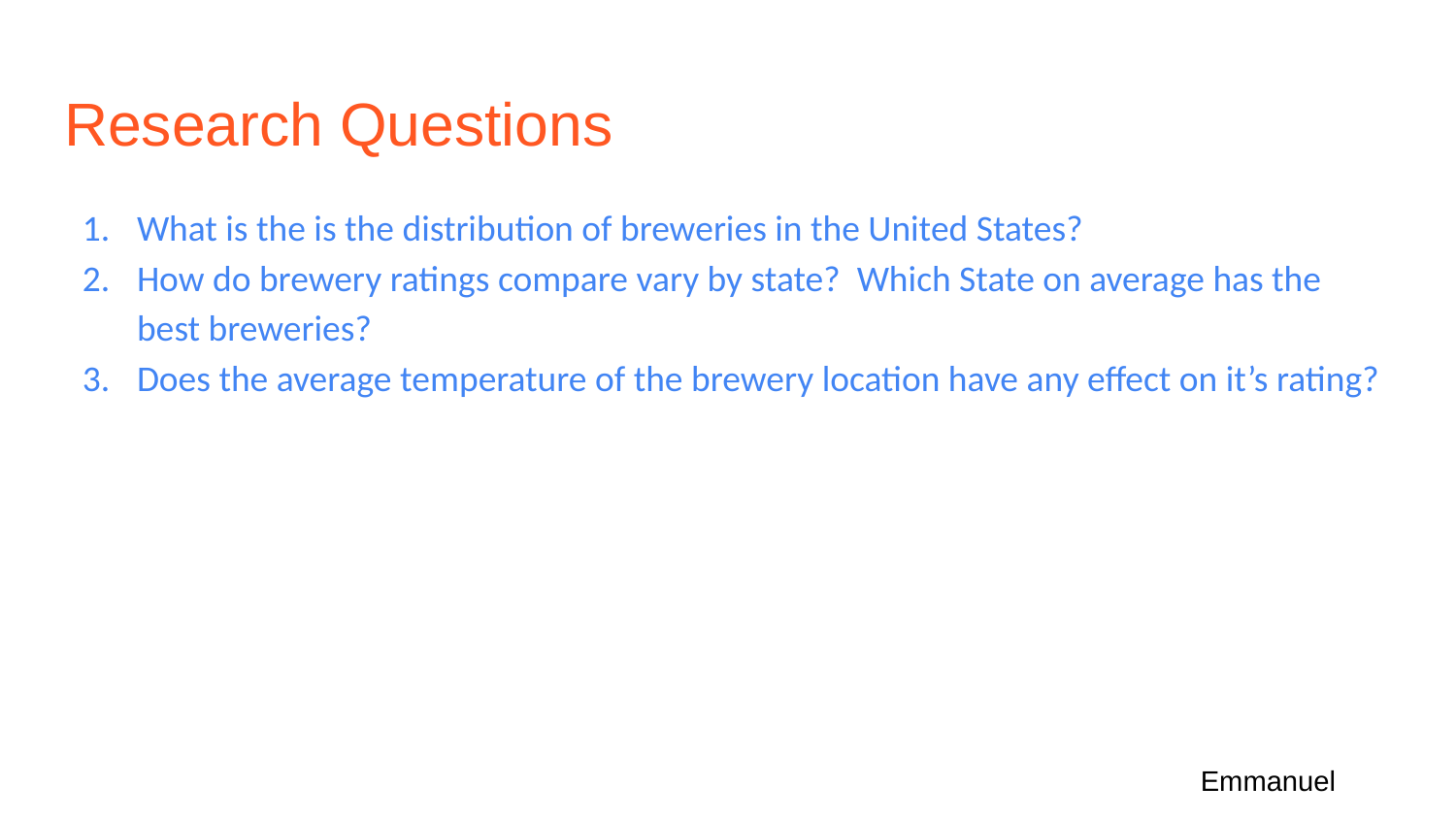

# Research Questions
What is the is the distribution of breweries in the United States?
How do brewery ratings compare vary by state?  Which State on average has the best breweries?
Does the average temperature of the brewery location have any effect on it’s rating?
Emmanuel